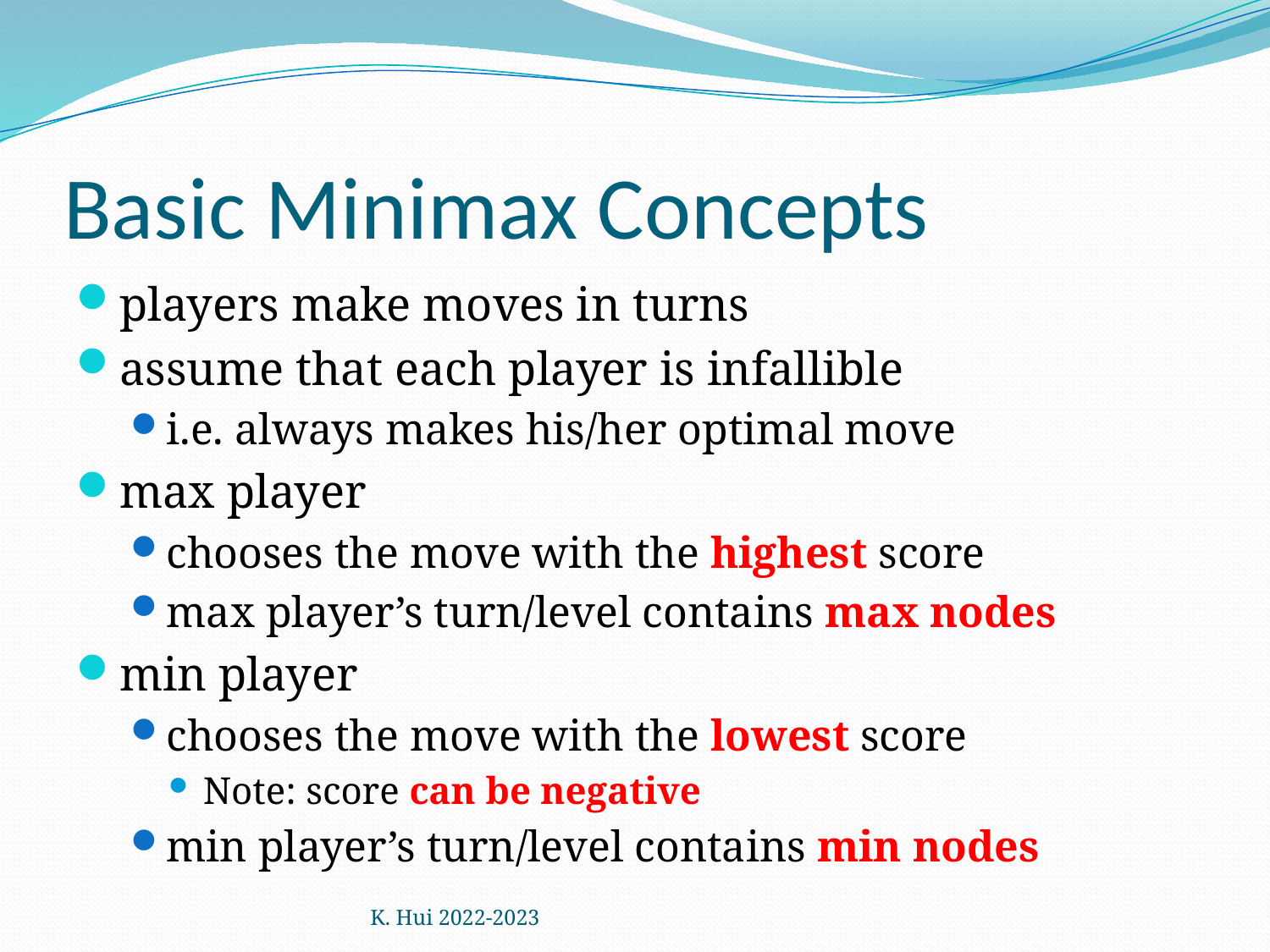

# Basic Minimax Concepts
players make moves in turns
assume that each player is infallible
i.e. always makes his/her optimal move
max player
chooses the move with the highest score
max player’s turn/level contains max nodes
min player
chooses the move with the lowest score
Note: score can be negative
min player’s turn/level contains min nodes
K. Hui 2022-2023